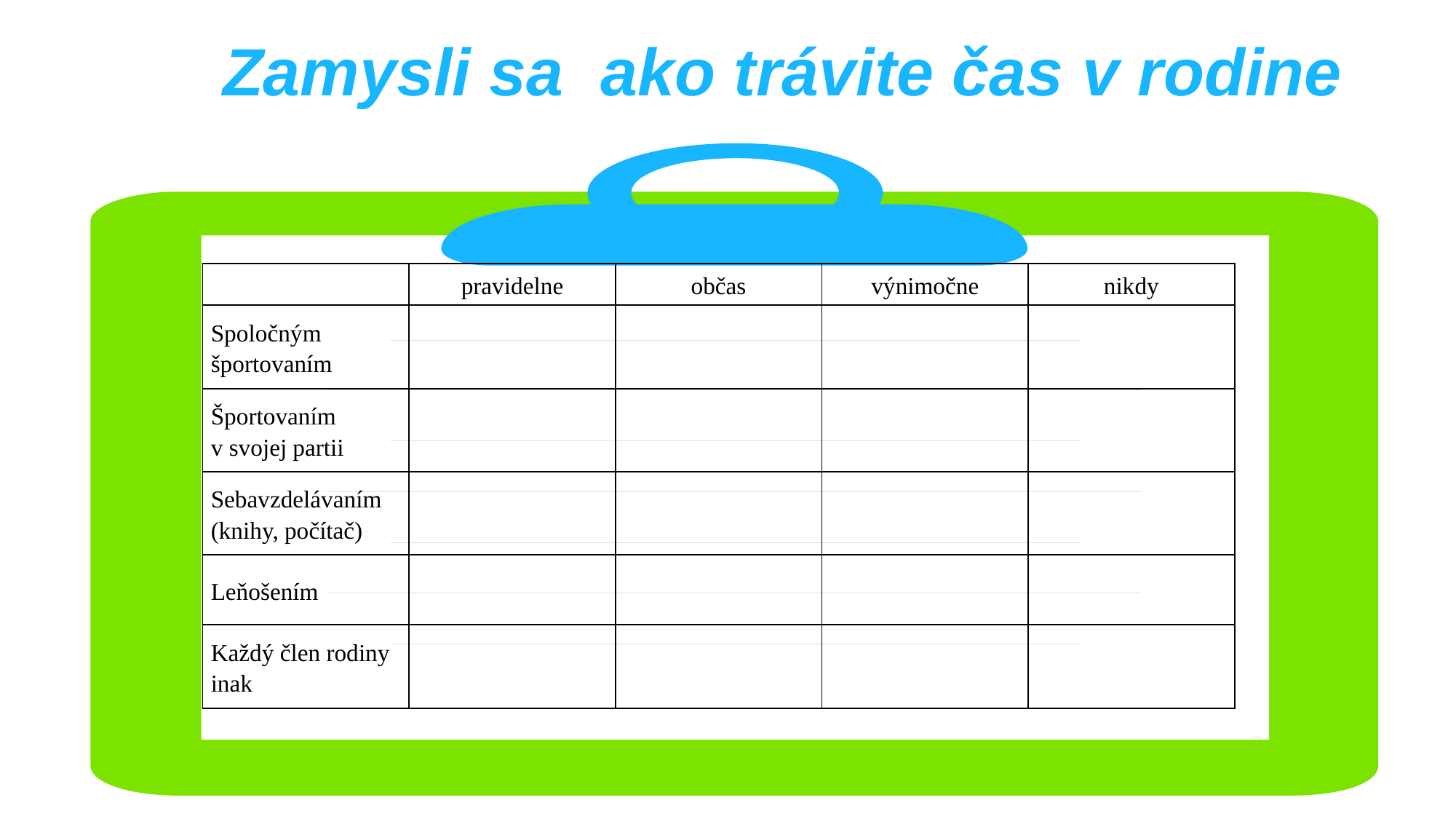

Zamysli sa  ako trávite čas v rodine

|  | pravidelne | občas | výnimočne | nikdy |
| --- | --- | --- | --- | --- |
| Spoločným športovaním |  |  |  |  |
| Športovaním v svojej partii |  |  |  |  |
| Sebavzdelávaním (knihy, počítač) |  |  |  |  |
| Leňošením |  |  |  |  |
| Každý člen rodiny inak |  |  |  |  |